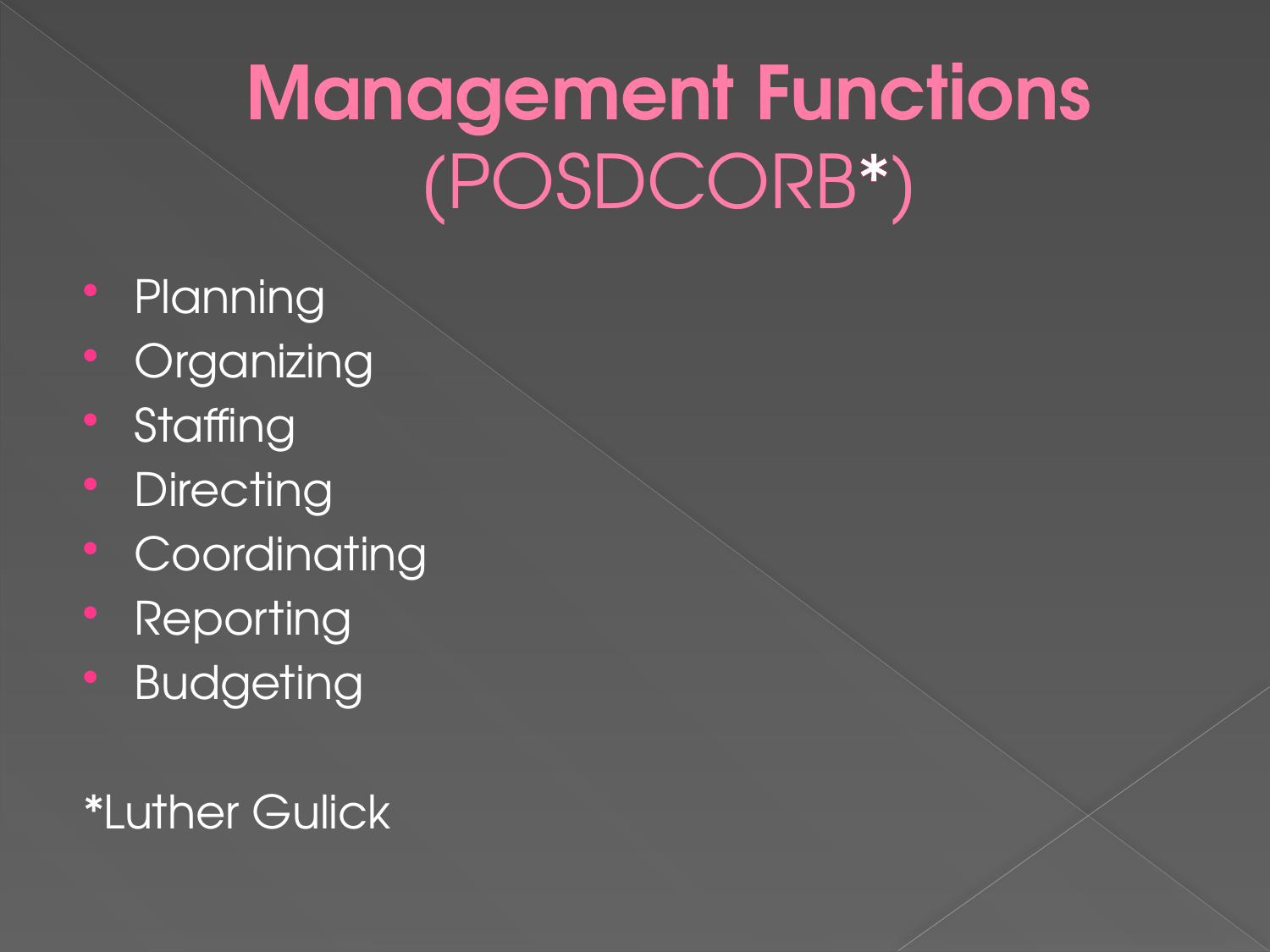

# Management Functions (POSDCORB*)
Planning
Organizing
Staffing
Directing
Coordinating
Reporting
Budgeting

*Luther Gulick